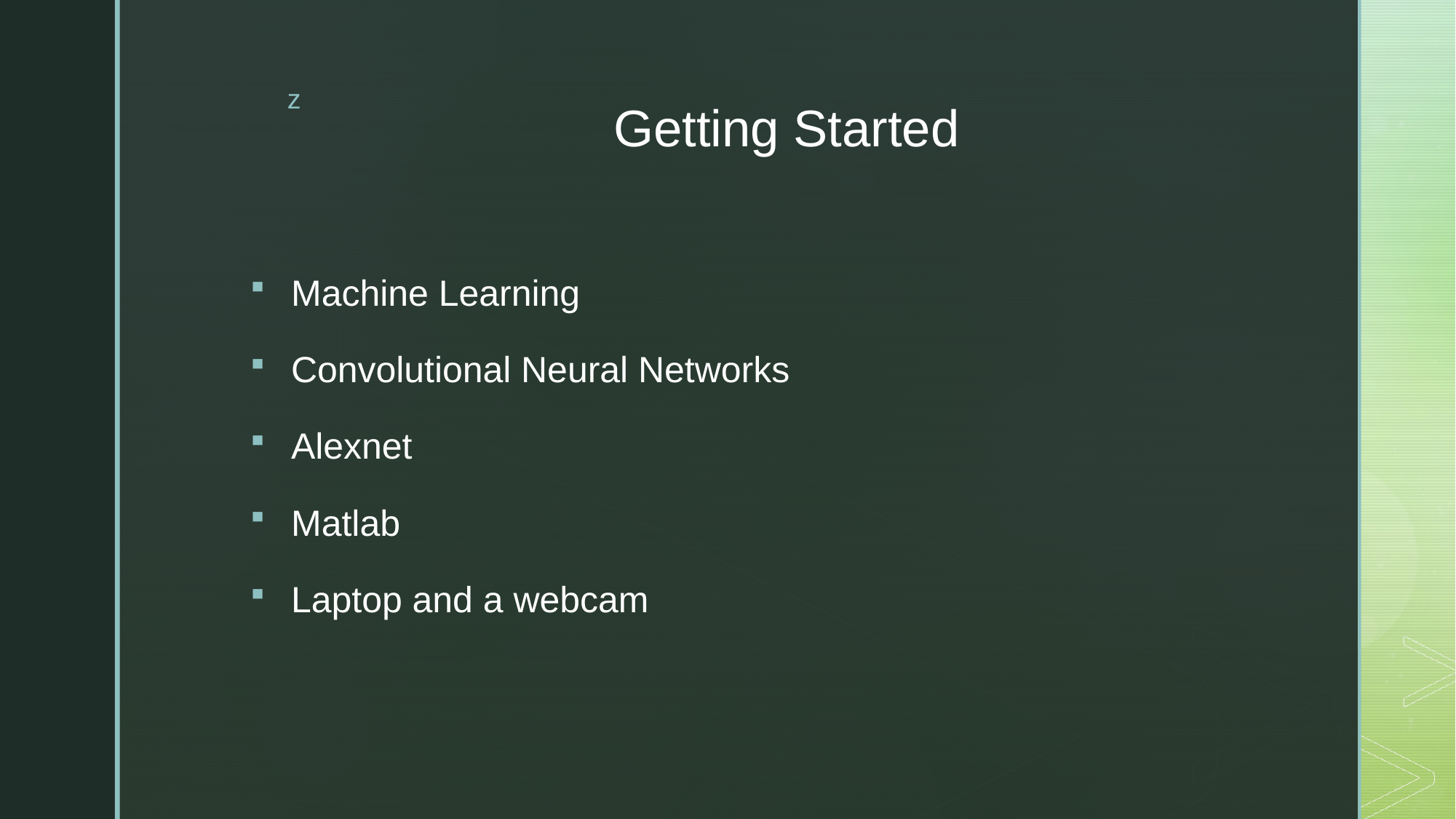

# Getting Started

Machine Learning
Convolutional Neural Networks
Alexnet
Matlab
Laptop and a webcam